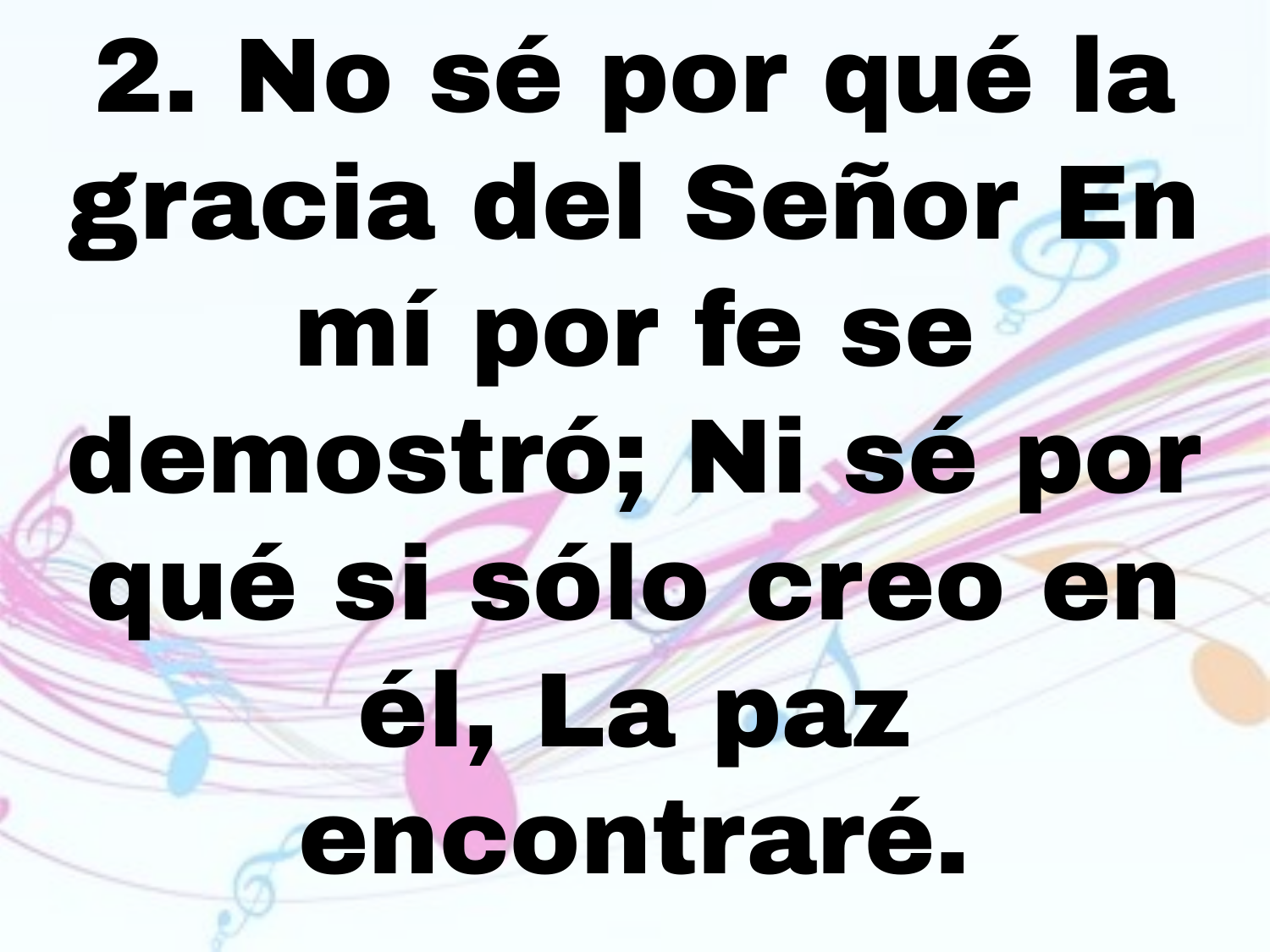

2. No sé por qué la gracia del Señor En mí por fe se demostró; Ni sé por qué si sólo creo en él, La paz encontraré.